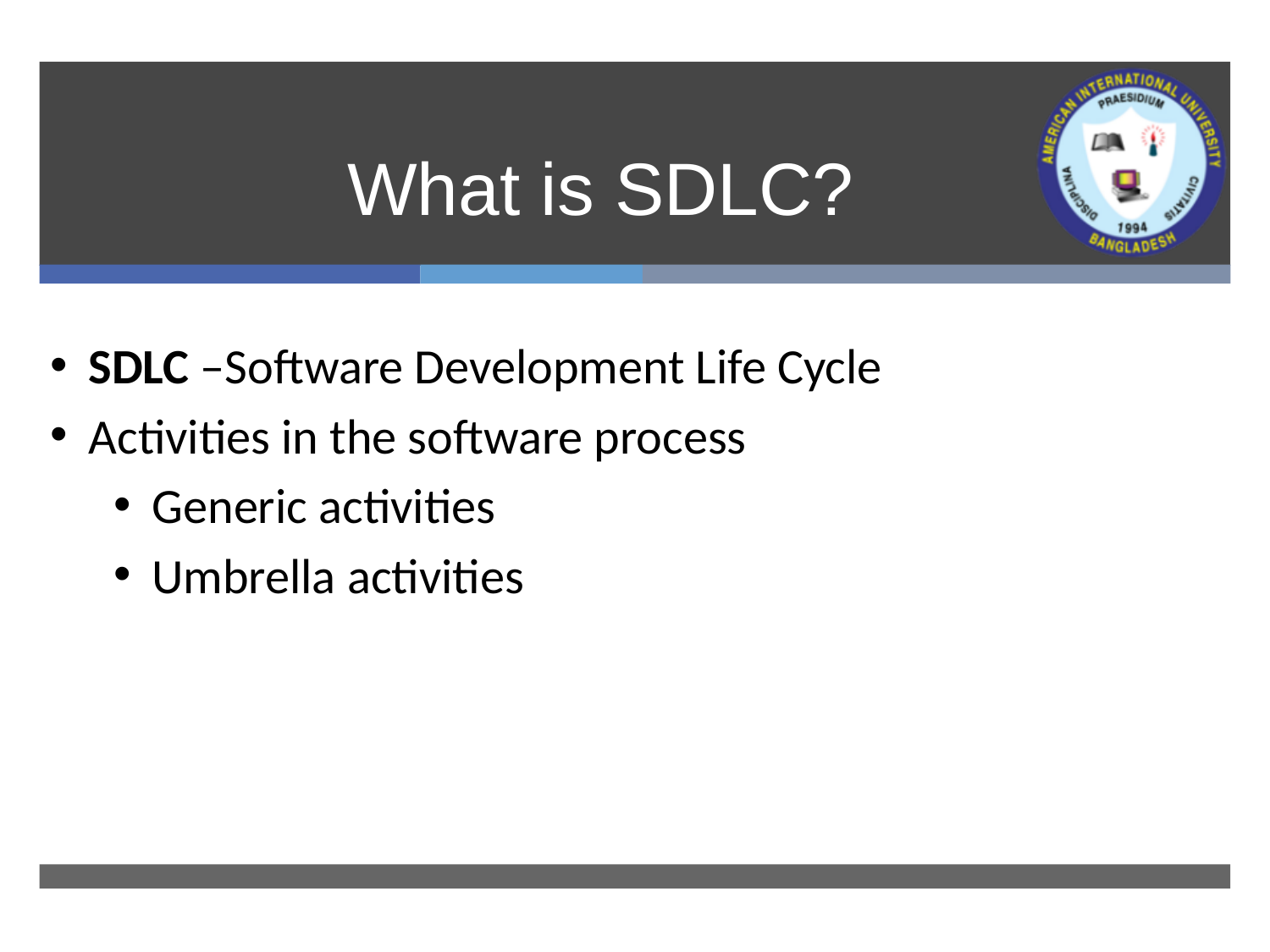

# What is SDLC?
SDLC –Software Development Life Cycle
Activities in the software process
Generic activities
Umbrella activities